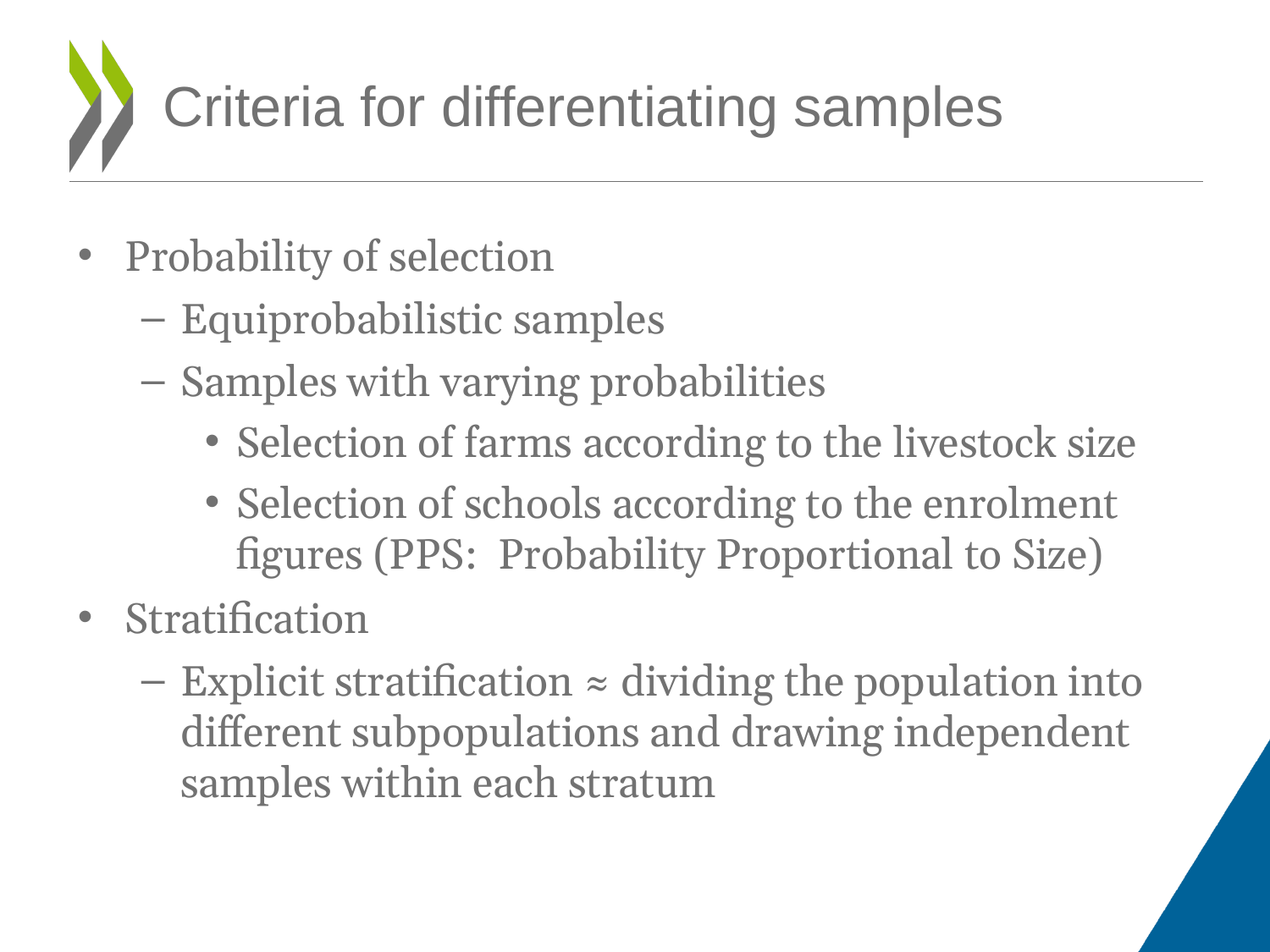

# Criteria for differentiating samples
Probability of selection
Equiprobabilistic samples
Samples with varying probabilities
Selection of farms according to the livestock size
Selection of schools according to the enrolment figures (PPS:  Probability Proportional to Size)
Stratification
Explicit stratification ≈ dividing the population into different subpopulations and drawing independent samples within each stratum